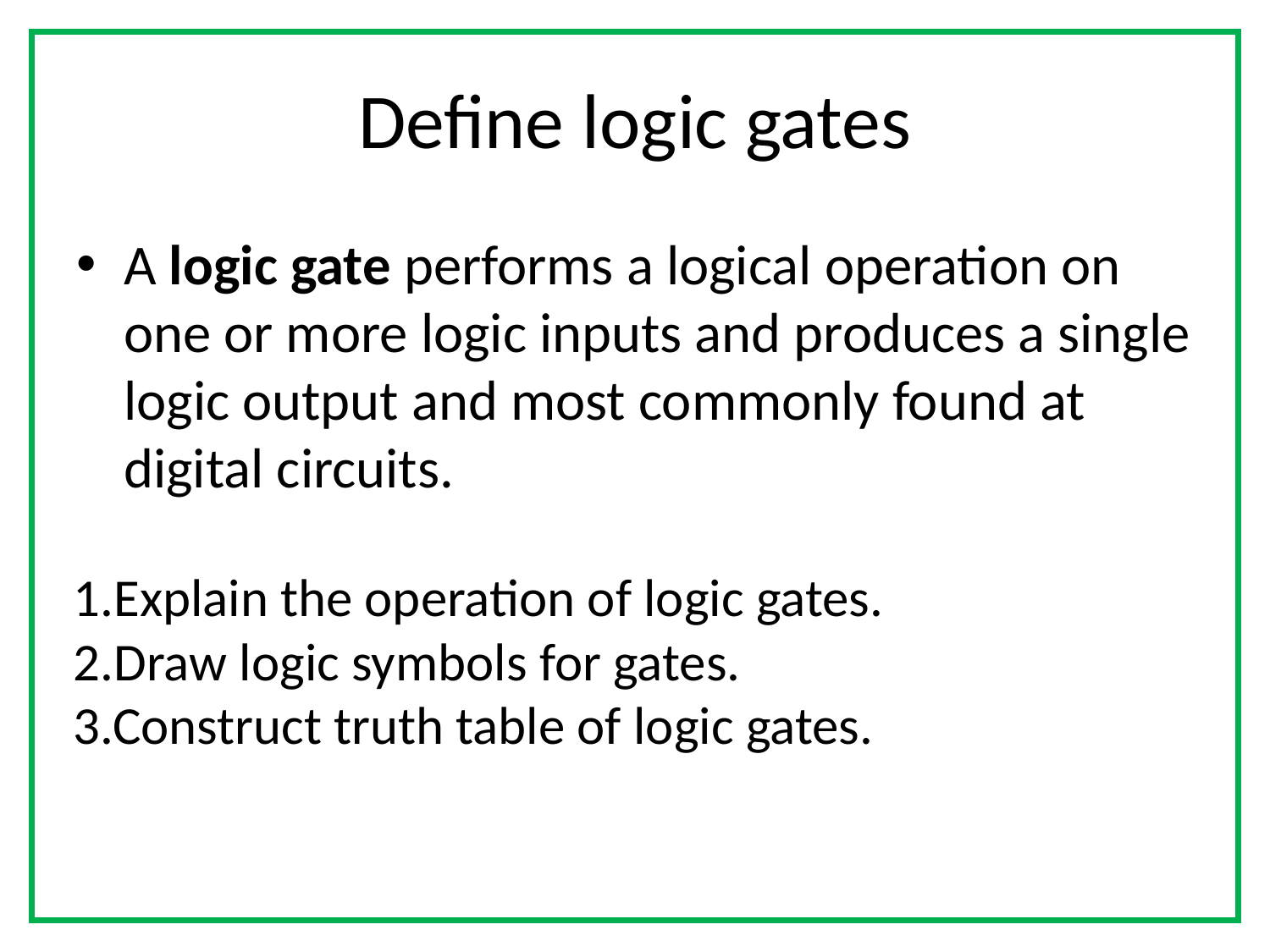

# Define logic gates
A logic gate performs a logical operation on one or more logic inputs and produces a single logic output and most commonly found at digital circuits.
1.Explain the operation of logic gates.
2.Draw logic symbols for gates.
3.Construct truth table of logic gates.